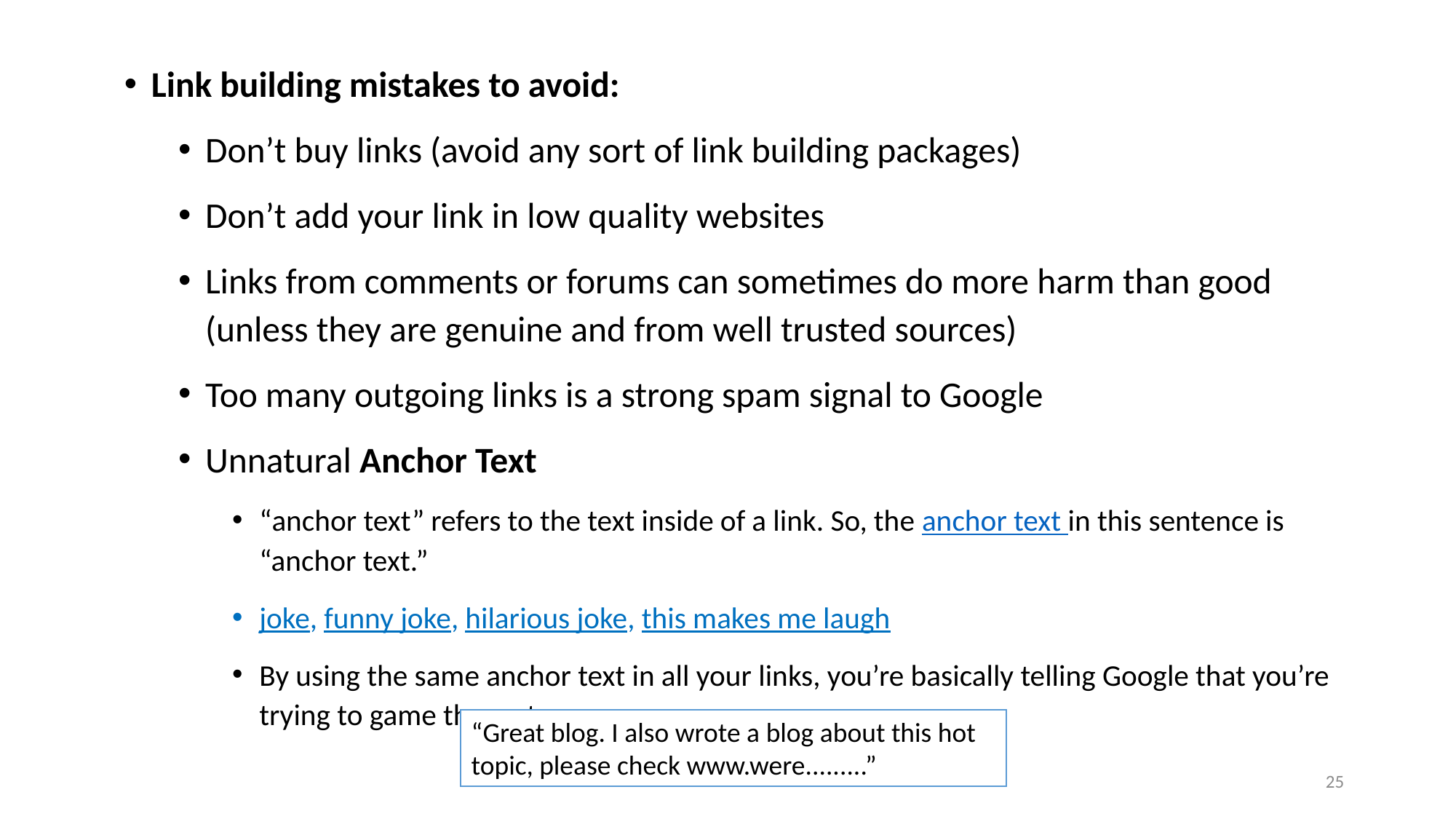

Link building mistakes to avoid:
Don’t buy links (avoid any sort of link building packages)
Don’t add your link in low quality websites
Links from comments or forums can sometimes do more harm than good (unless they are genuine and from well trusted sources)
Too many outgoing links is a strong spam signal to Google
Unnatural Anchor Text
“anchor text” refers to the text inside of a link. So, the anchor text in this sentence is “anchor text.”
joke, funny joke, hilarious joke, this makes me laugh
By using the same anchor text in all your links, you’re basically telling Google that you’re trying to game the system.
“Great blog. I also wrote a blog about this hot topic, please check www.were.........”
25